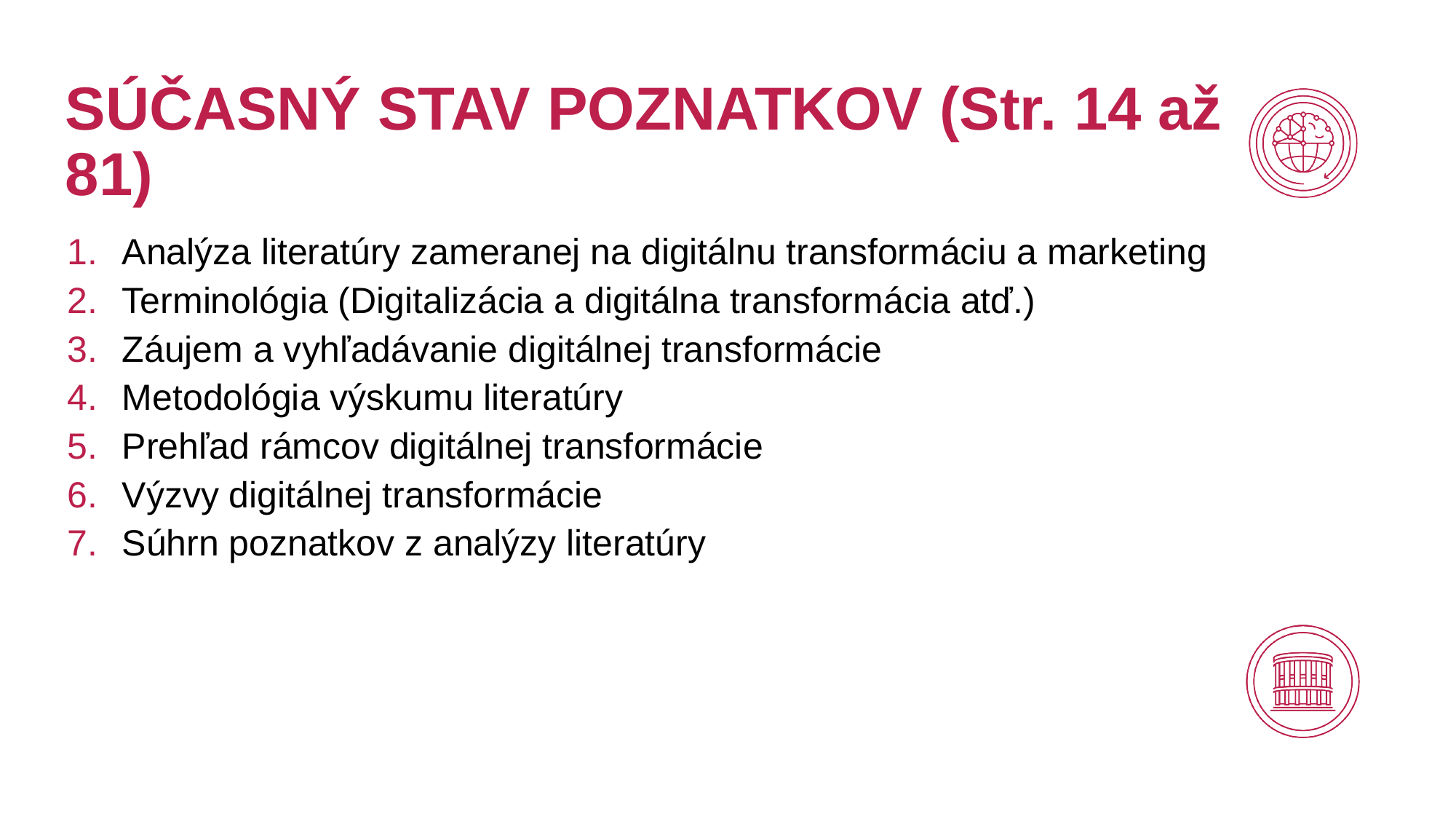

# SÚČASNÝ STAV POZNATKOV (Str. 14 až 81)
Analýza literatúry zameranej na digitálnu transformáciu a marketing
Terminológia (Digitalizácia a digitálna transformácia atď.)
Záujem a vyhľadávanie digitálnej transformácie
Metodológia výskumu literatúry
Prehľad rámcov digitálnej transformácie
Výzvy digitálnej transformácie
Súhrn poznatkov z analýzy literatúry